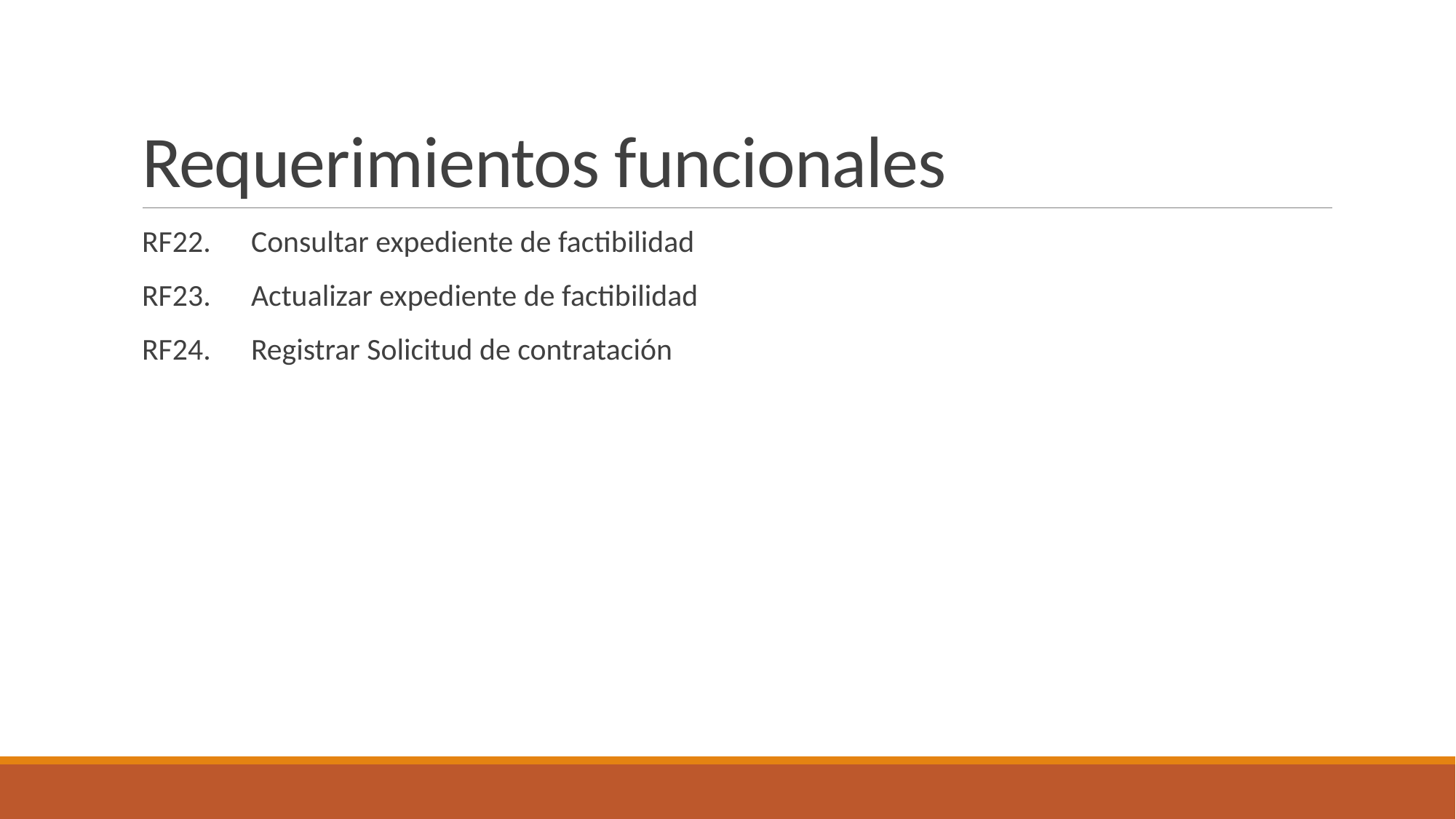

# Requerimientos funcionales
RF22.	Consultar expediente de factibilidad
RF23.	Actualizar expediente de factibilidad
RF24.	Registrar Solicitud de contratación